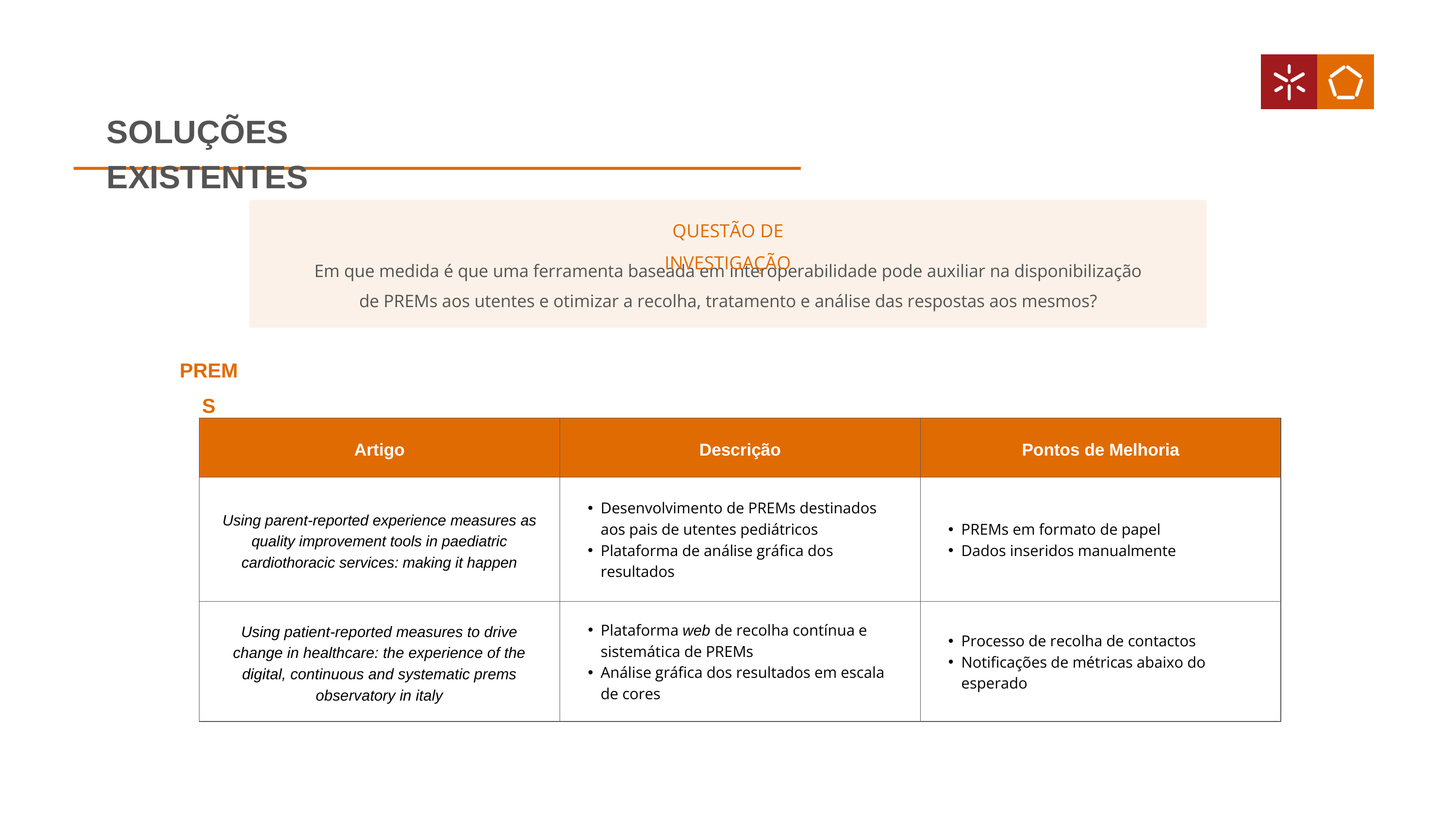

SOLUÇÕES EXISTENTES

QUESTÃO DE INVESTIGAÇÃO
Em que medida é que uma ferramenta baseada em interoperabilidade pode auxiliar na disponibilização
de PREMs aos utentes e otimizar a recolha, tratamento e análise das respostas aos mesmos?
PREMS
| Artigo | Descrição | Pontos de Melhoria |
| --- | --- | --- |
| Using parent-reported experience measures as quality improvement tools in paediatric cardiothoracic services: making it happen | Desenvolvimento de PREMs destinados aos pais de utentes pediátricos Plataforma de análise gráfica dos resultados | PREMs em formato de papel Dados inseridos manualmente |
| Using patient-reported measures to drive change in healthcare: the experience of the digital, continuous and systematic prems observatory in italy | Plataforma web de recolha contínua e sistemática de PREMs Análise gráfica dos resultados em escala de cores | Processo de recolha de contactos Notificações de métricas abaixo do esperado |